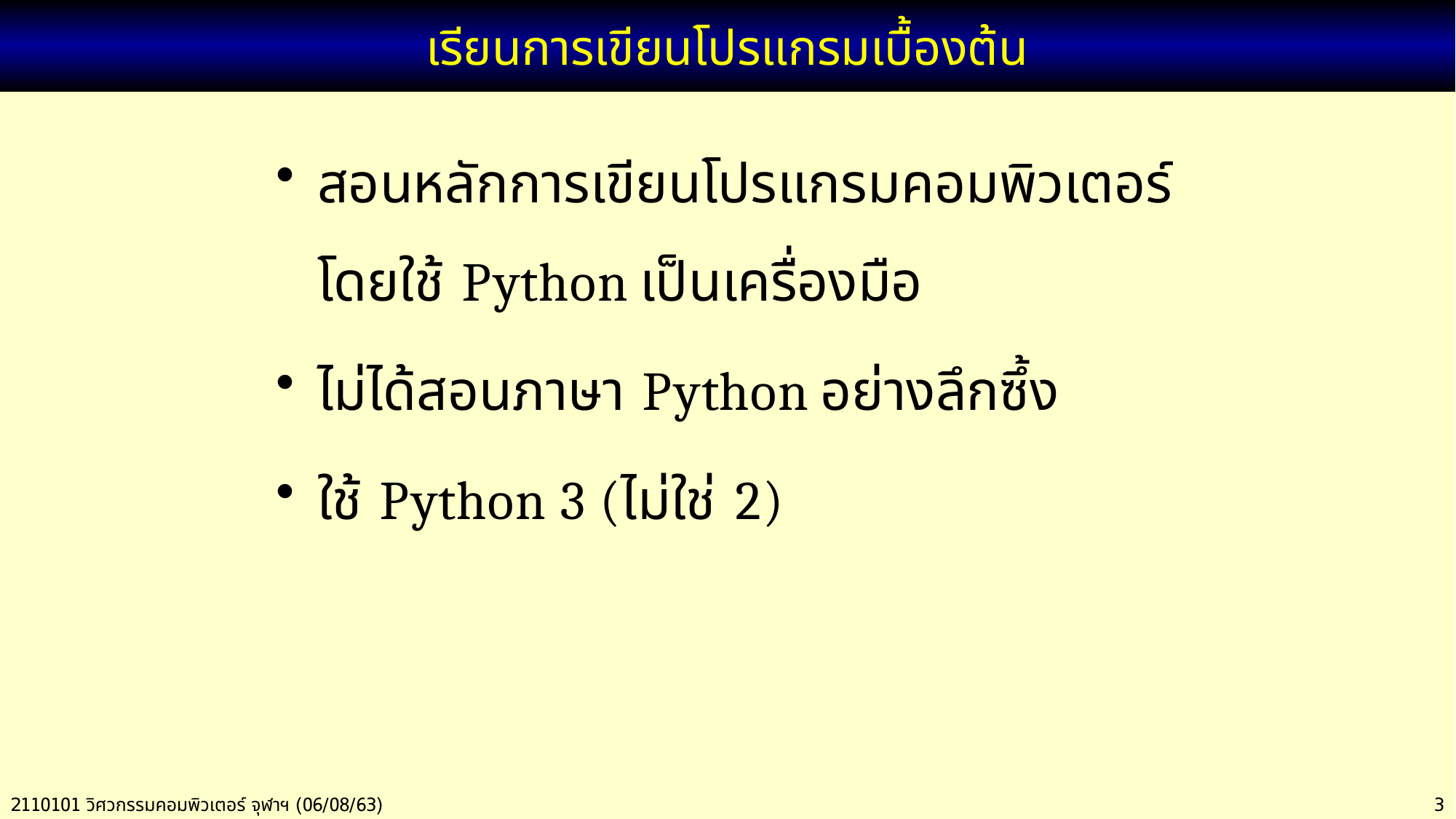

# เรียนการเขียนโปรแกรมเบื้องต้น
สอนหลักการเขียนโปรแกรมคอมพิวเตอร์
โดยใช้ Python เป็นเครื่องมือ
ไม่ได้สอนภาษา Python อย่างลึกซึ้ง
ใช้ Python 3 (ไม่ใช่ 2)